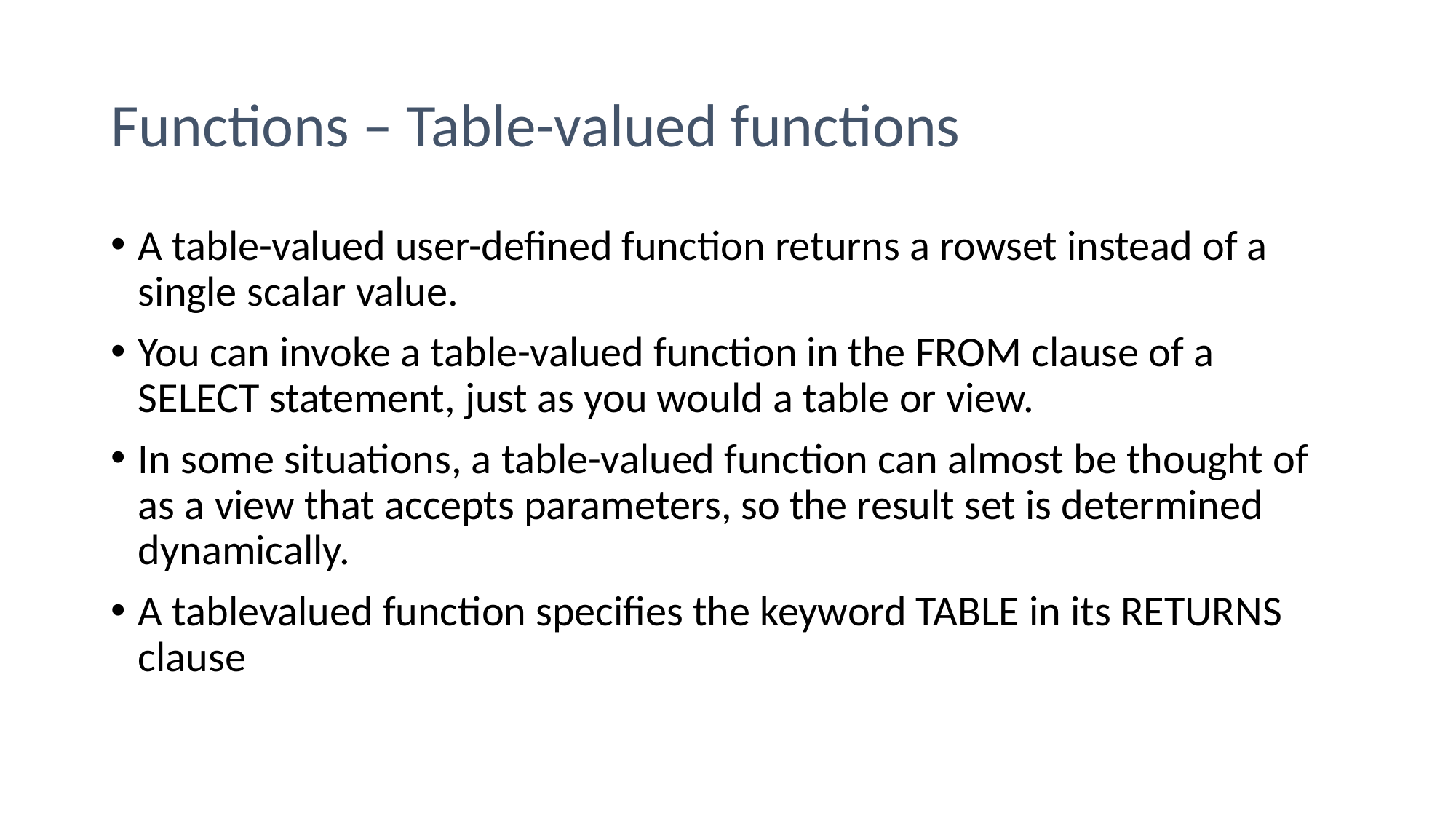

# Functions – Table-valued functions
A table-valued user-defined function returns a rowset instead of a single scalar value.
You can invoke a table-valued function in the FROM clause of a SELECT statement, just as you would a table or view.
In some situations, a table-valued function can almost be thought of as a view that accepts parameters, so the result set is determined dynamically.
A tablevalued function specifies the keyword TABLE in its RETURNS clause